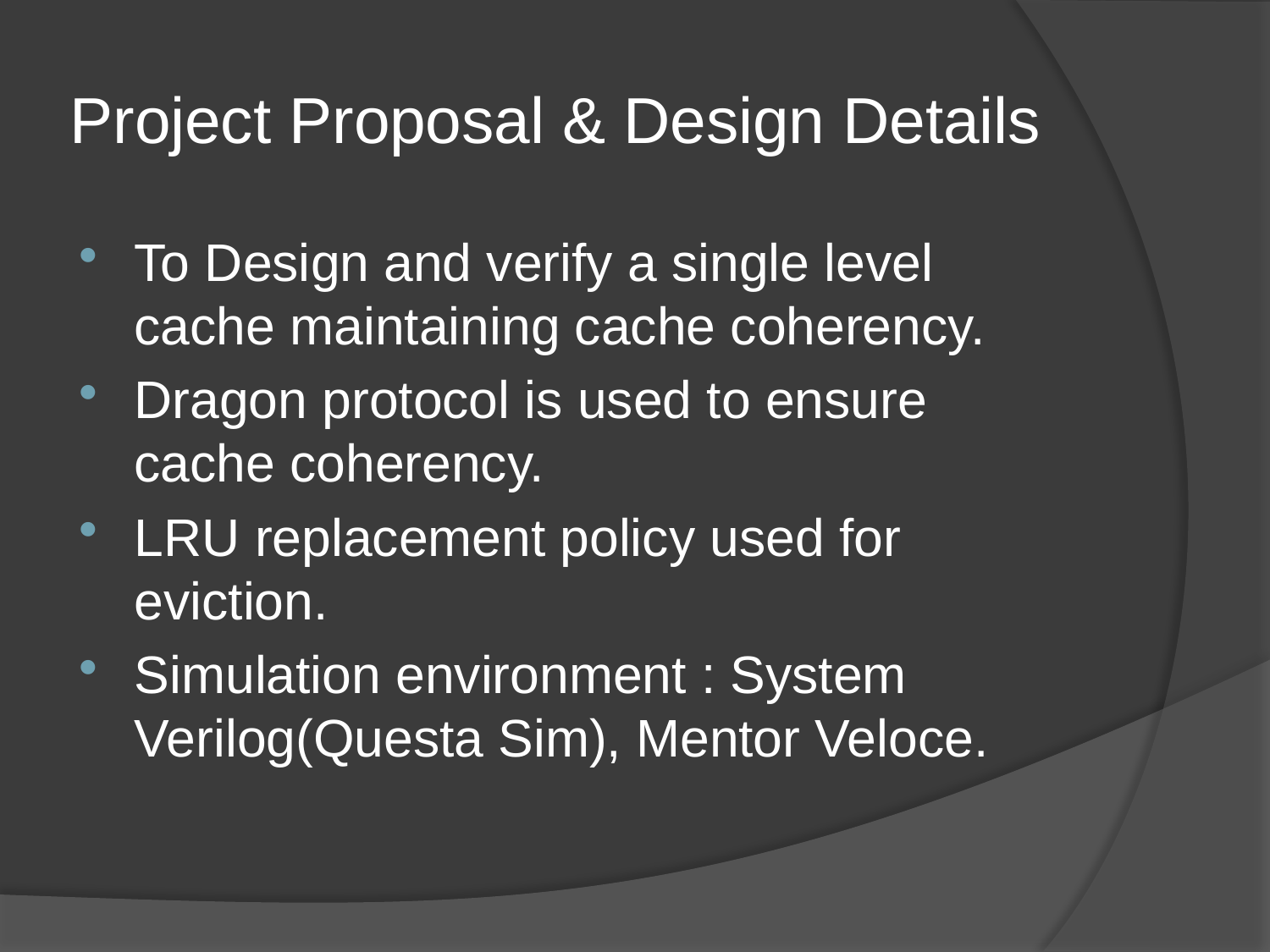

# Project Proposal & Design Details
To Design and verify a single level cache maintaining cache coherency.
Dragon protocol is used to ensure  cache coherency.
LRU replacement policy used for eviction.
Simulation environment : System Verilog(Questa Sim), Mentor Veloce.